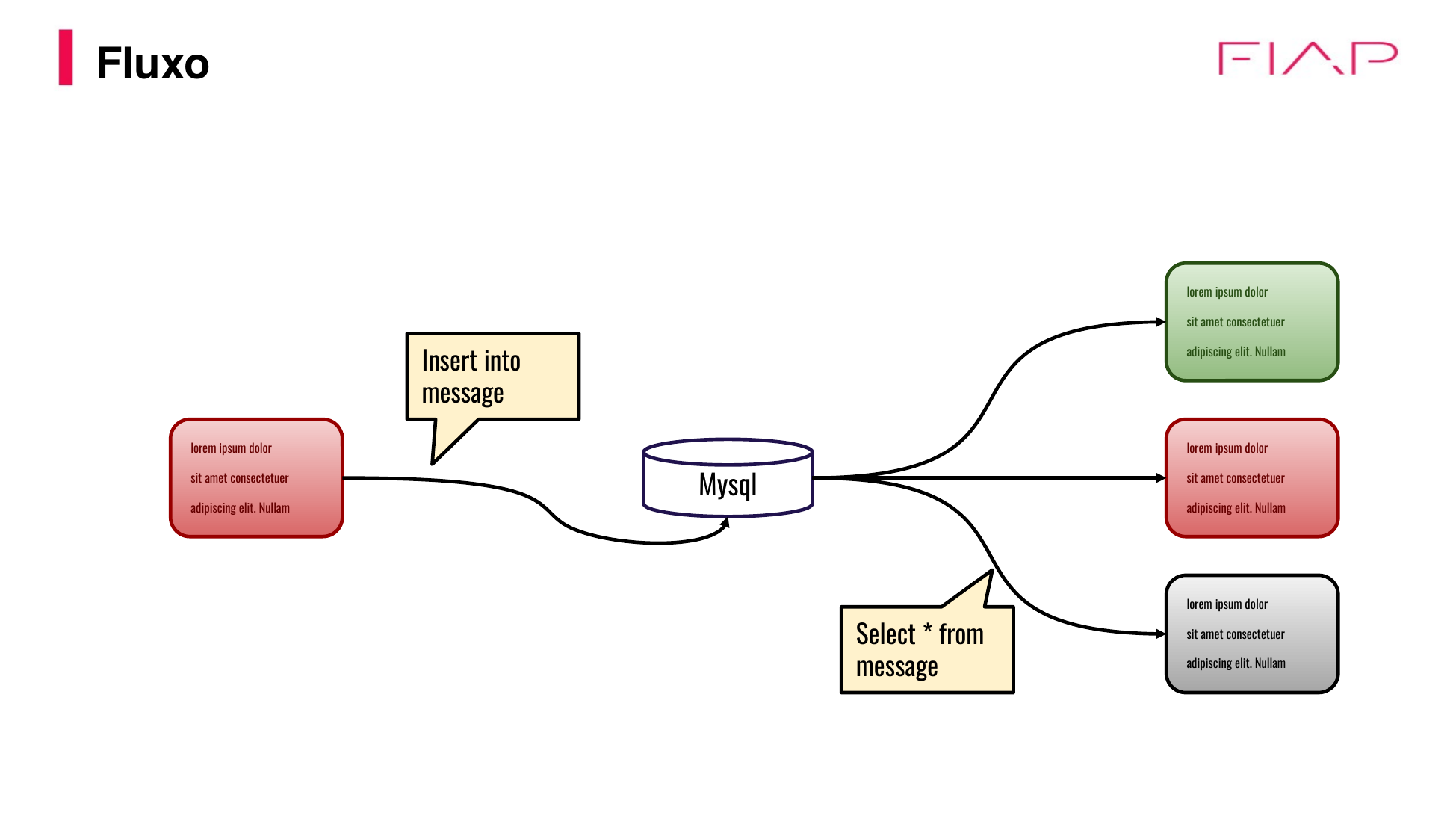

Fluxo
lorem ipsum dolor

sit amet consectetuer

adipiscing elit. Nullam
Insert into message
lorem ipsum dolor

sit amet consectetuer

adipiscing elit. Nullam
lorem ipsum dolor

sit amet consectetuer

adipiscing elit. Nullam
Mysql
lorem ipsum dolor

sit amet consectetuer

adipiscing elit. Nullam
Select * from message